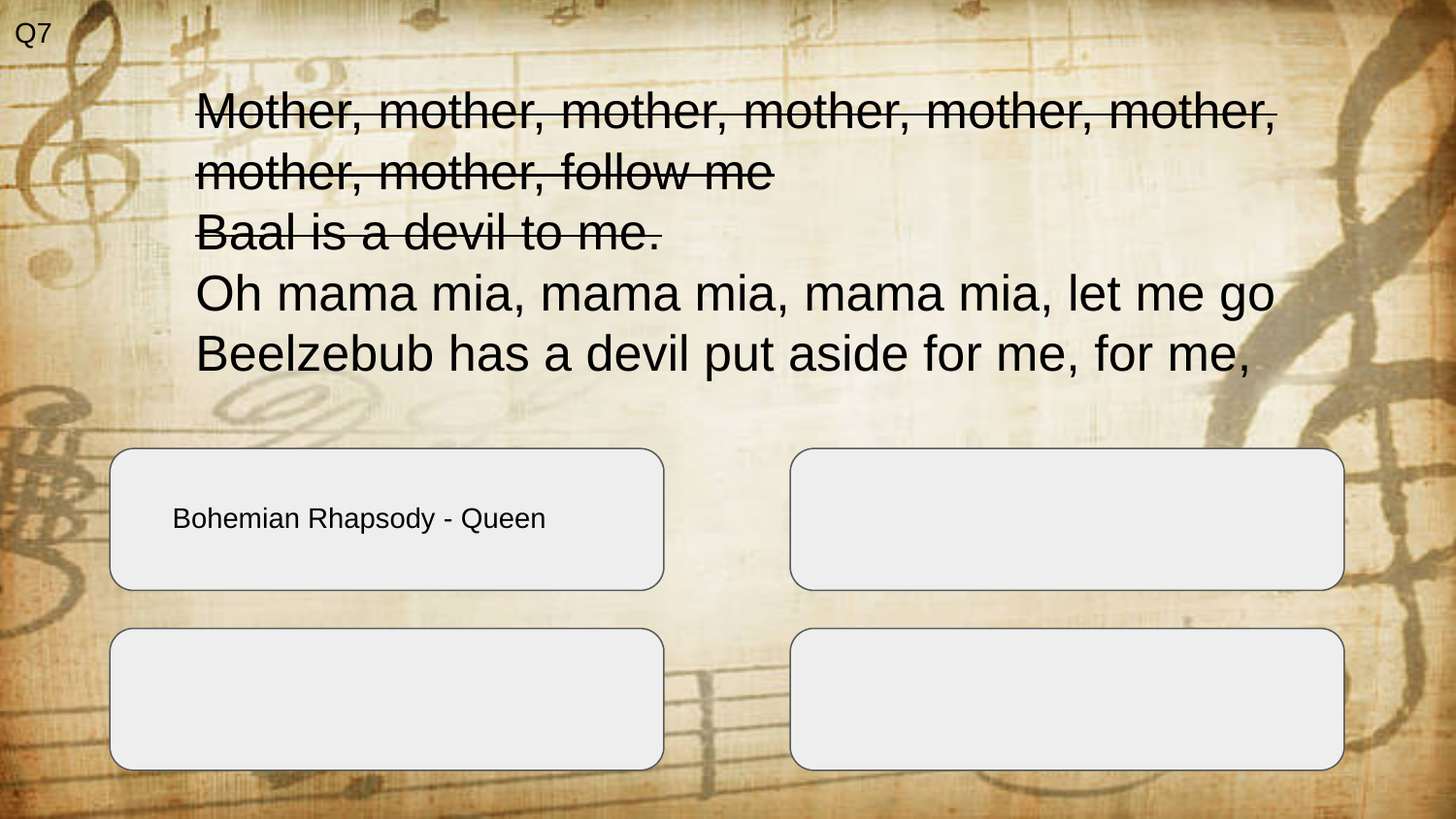

Q7
Mother, mother, mother, mother, mother, mother, mother, mother, follow me
Baal is a devil to me.
Oh mama mia, mama mia, mama mia, let me go
Beelzebub has a devil put aside for me, for me,

Bohemian Rhapsody - Queen